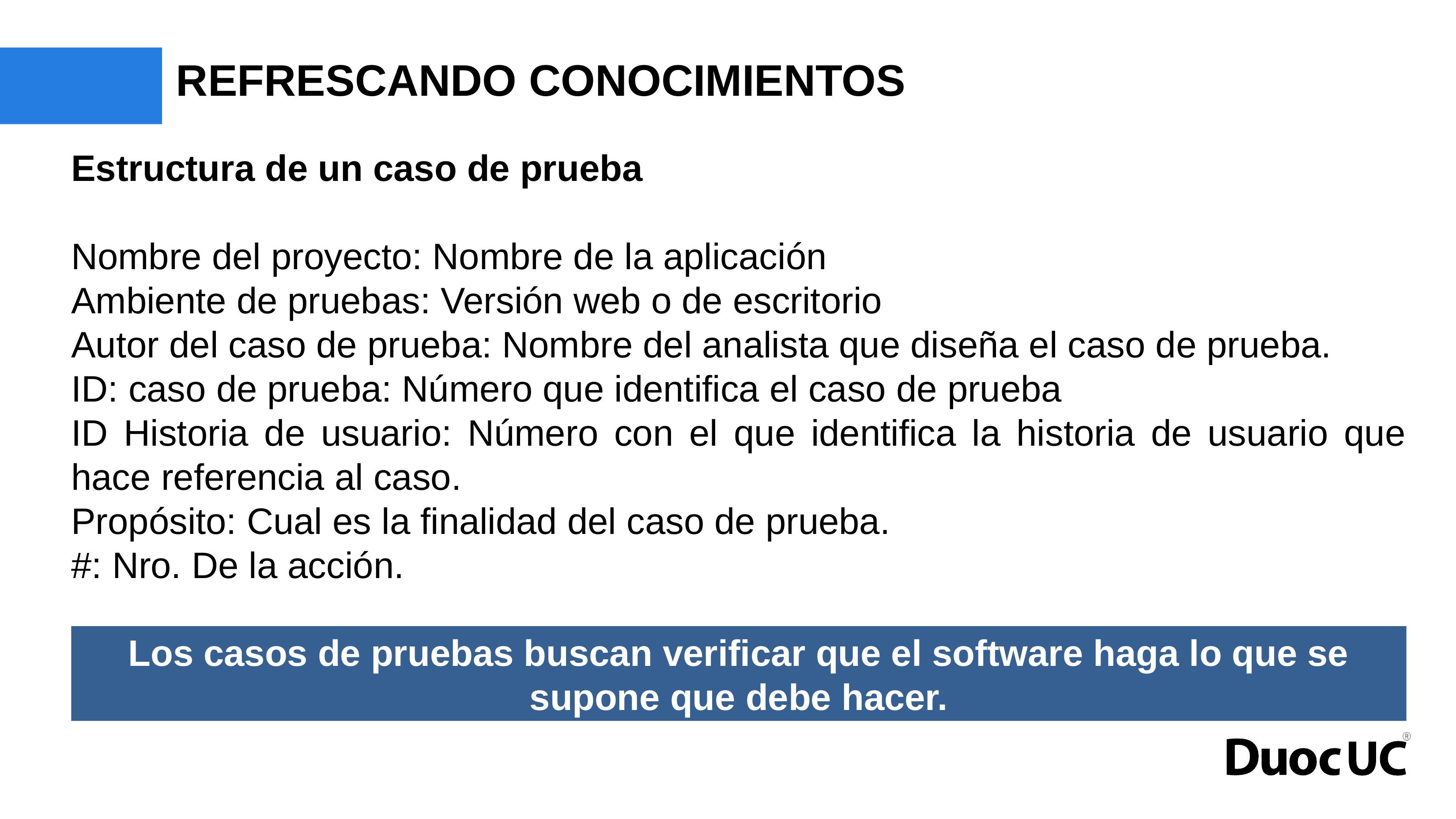

# REFRESCANDO CONOCIMIENTOS
Estructura de un caso de prueba

Nombre del proyecto: Nombre de la aplicación
Ambiente de pruebas: Versión web o de escritorio
Autor del caso de prueba: Nombre del analista que diseña el caso de prueba.
ID: caso de prueba: Número que identifica el caso de prueba
ID Historia de usuario: Número con el que identifica la historia de usuario que hace referencia al caso.
Propósito: Cual es la finalidad del caso de prueba.
#: Nro. De la acción.
Los casos de pruebas buscan verificar que el software haga lo que se supone que debe hacer.